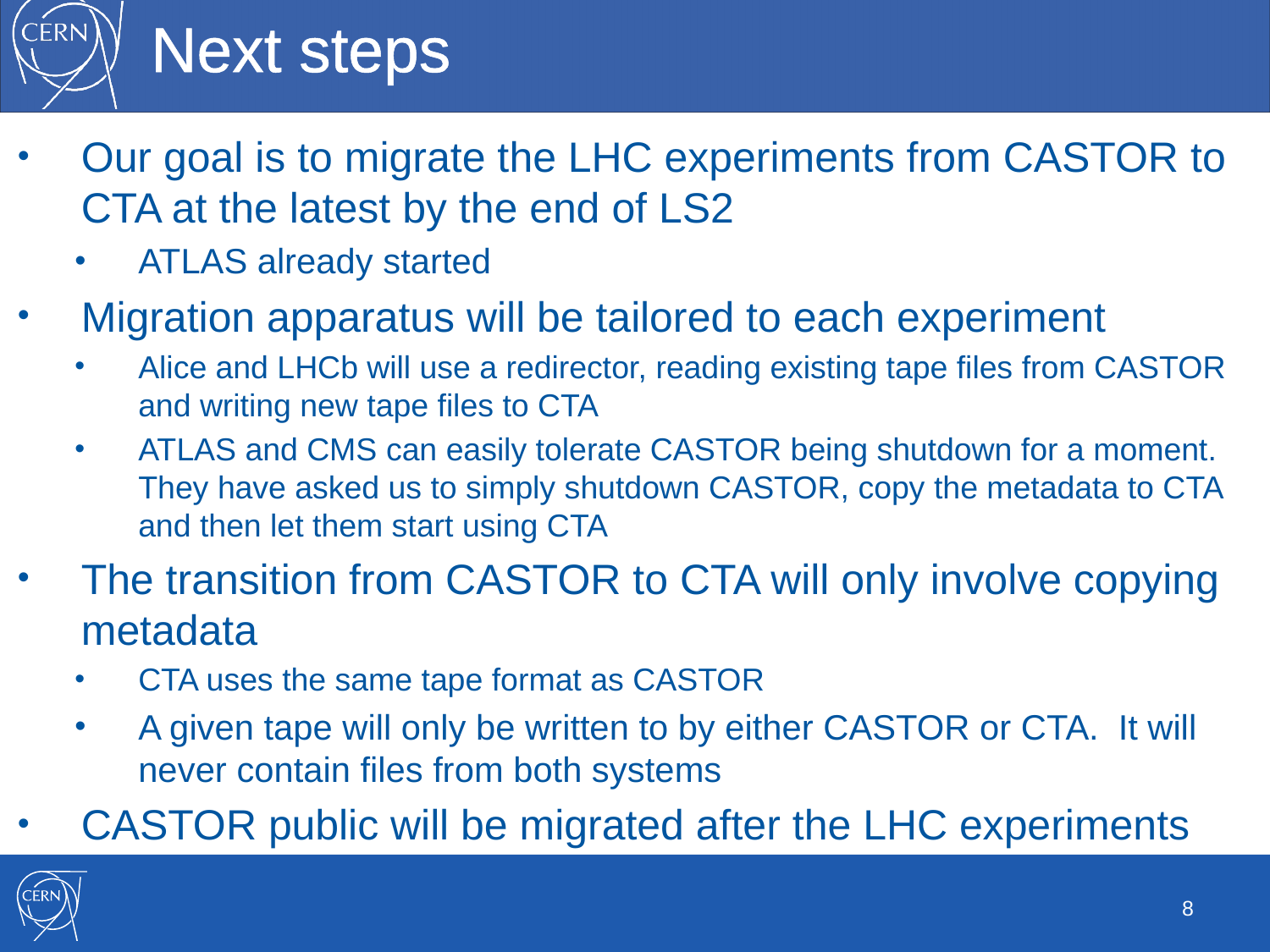

# Next steps
Our goal is to migrate the LHC experiments from CASTOR to CTA at the latest by the end of LS2
ATLAS already started
Migration apparatus will be tailored to each experiment
Alice and LHCb will use a redirector, reading existing tape files from CASTOR and writing new tape files to CTA
ATLAS and CMS can easily tolerate CASTOR being shutdown for a moment.  They have asked us to simply shutdown CASTOR, copy the metadata to CTA and then let them start using CTA
The transition from CASTOR to CTA will only involve copying metadata
CTA uses the same tape format as CASTOR
A given tape will only be written to by either CASTOR or CTA.  It will never contain files from both systems
CASTOR public will be migrated after the LHC experiments

8